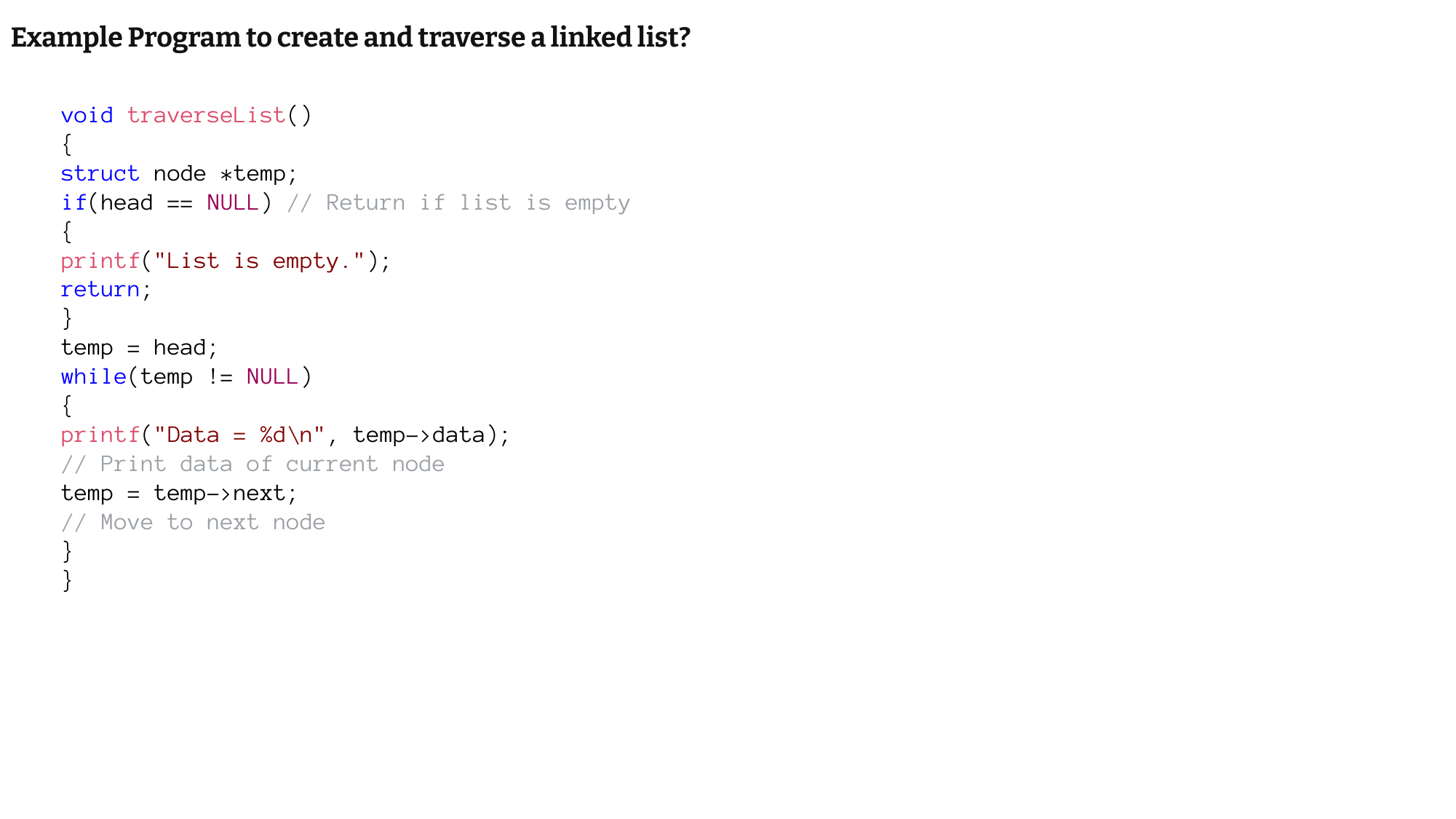

Example Program to create and traverse a linked list?
void traverseList()
{
struct node *temp;
if(head == NULL) // Return if list is empty
{
printf("List is empty.");
return;
}
temp = head;
while(temp != NULL)
{
printf("Data = %d\n", temp->data);
// Print data of current node
temp = temp->next;
// Move to next node
}
}